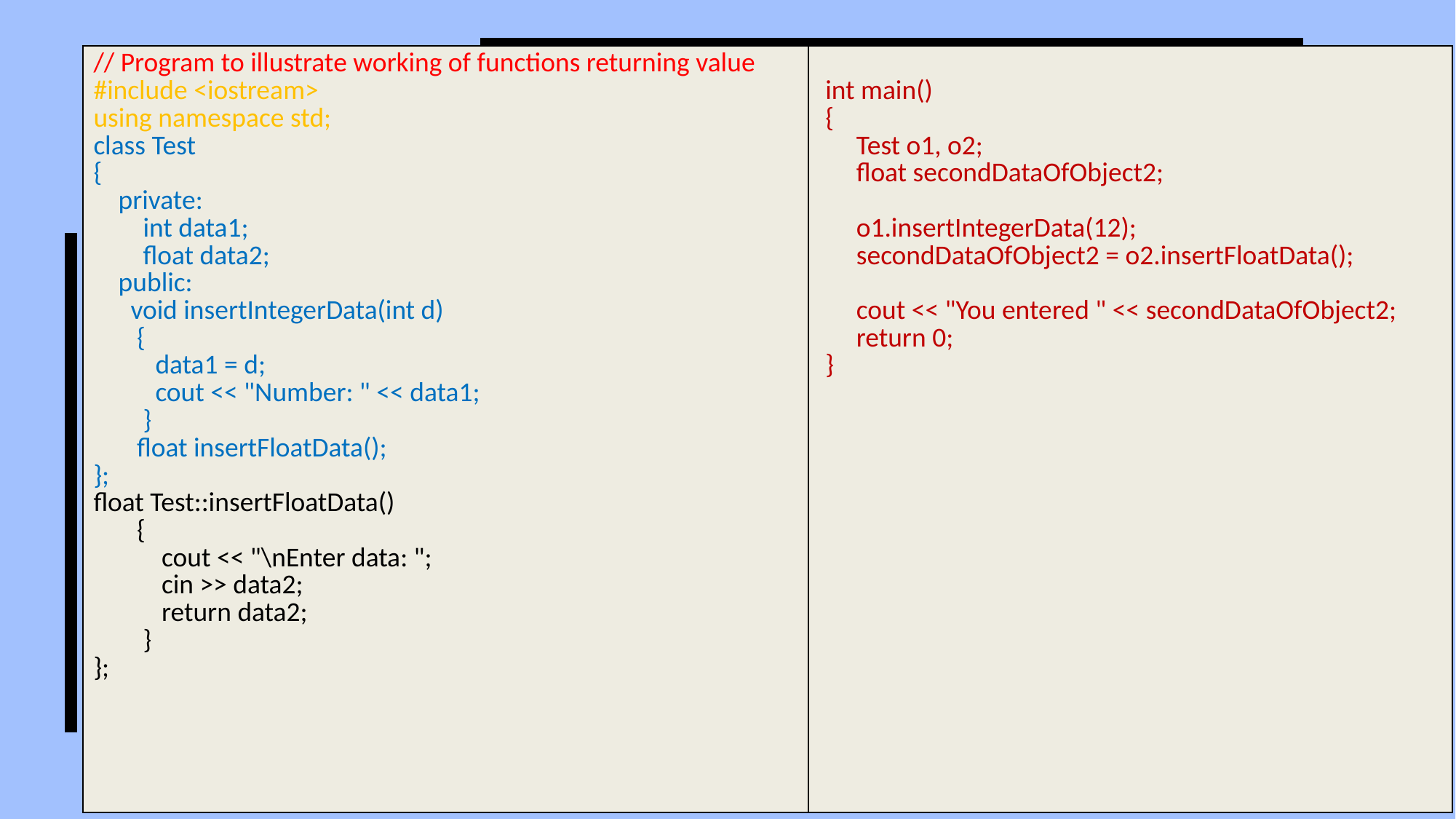

| // Program to illustrate working of functions returning value #include <iostream> using namespace std; class Test { private: int data1; float data2; public: void insertIntegerData(int d) { data1 = d; cout << "Number: " << data1; } float insertFloatData(); }; float Test::insertFloatData() { cout << "\nEnter data: "; cin >> data2; return data2; } }; | int main() { Test o1, o2; float secondDataOfObject2; o1.insertIntegerData(12); secondDataOfObject2 = o2.insertFloatData(); cout << "You entered " << secondDataOfObject2; return 0; } |
| --- | --- |